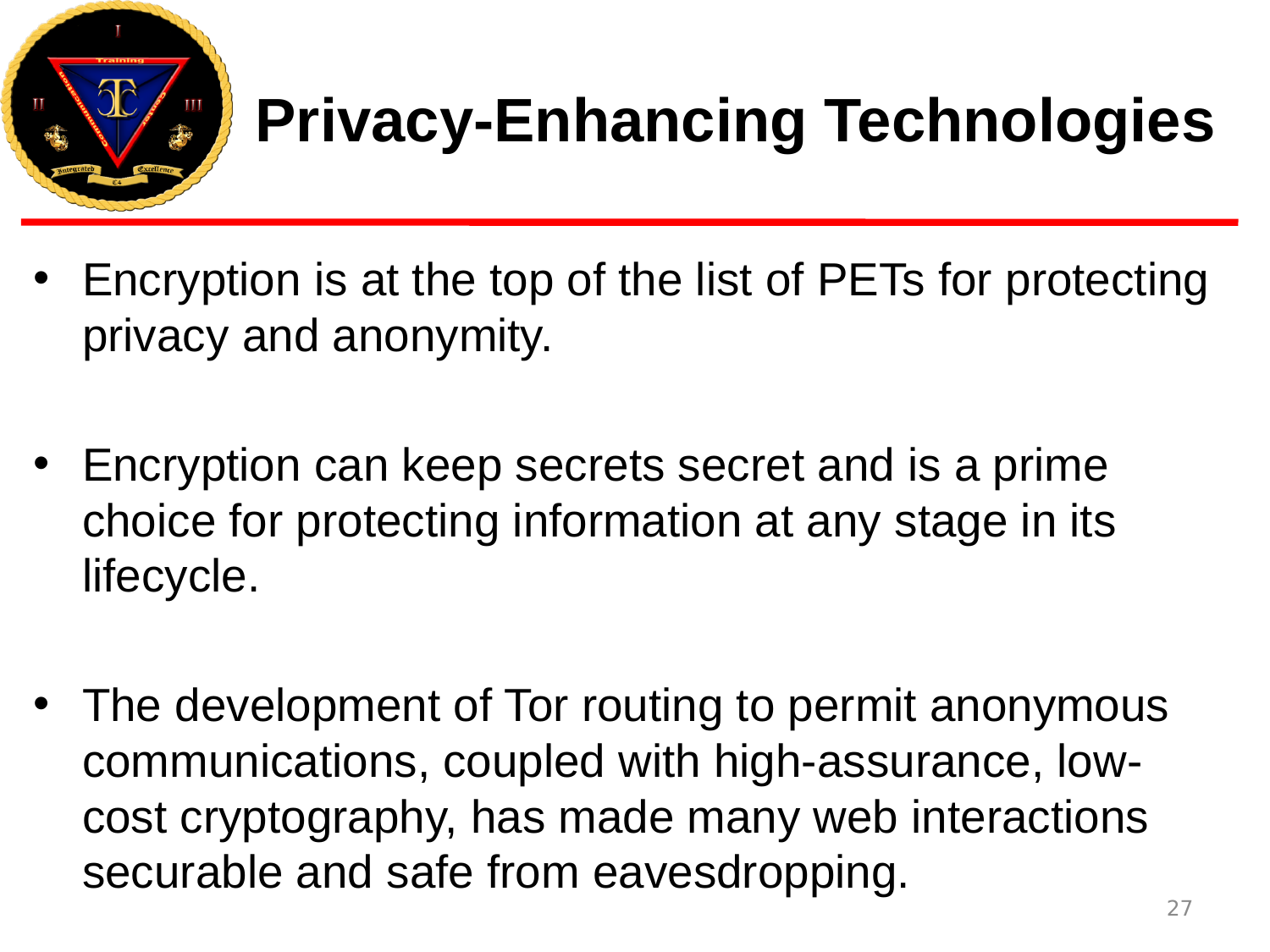

# Privacy-Enhancing Technologies
Encryption is at the top of the list of PETs for protecting privacy and anonymity.

Encryption can keep secrets secret and is a prime choice for protecting information at any stage in its lifecycle.

The development of Tor routing to permit anonymous communications, coupled with high-assurance, low-cost cryptography, has made many web interactions securable and safe from eavesdropping.
27